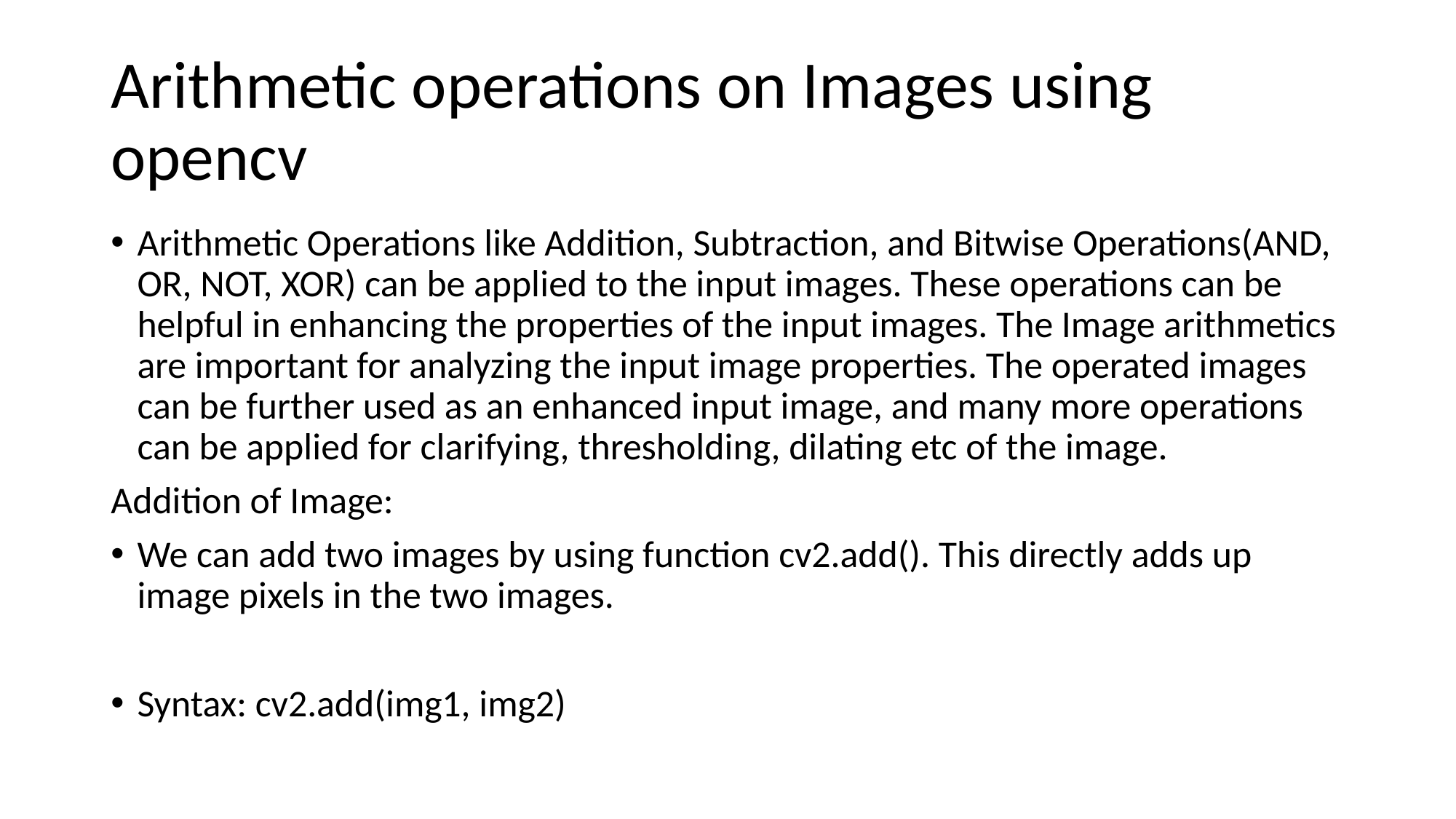

# Arithmetic operations on Images using opencv
Arithmetic Operations like Addition, Subtraction, and Bitwise Operations(AND, OR, NOT, XOR) can be applied to the input images. These operations can be helpful in enhancing the properties of the input images. The Image arithmetics are important for analyzing the input image properties. The operated images can be further used as an enhanced input image, and many more operations can be applied for clarifying, thresholding, dilating etc of the image.
Addition of Image:
We can add two images by using function cv2.add(). This directly adds up image pixels in the two images.

Syntax: cv2.add(img1, img2)